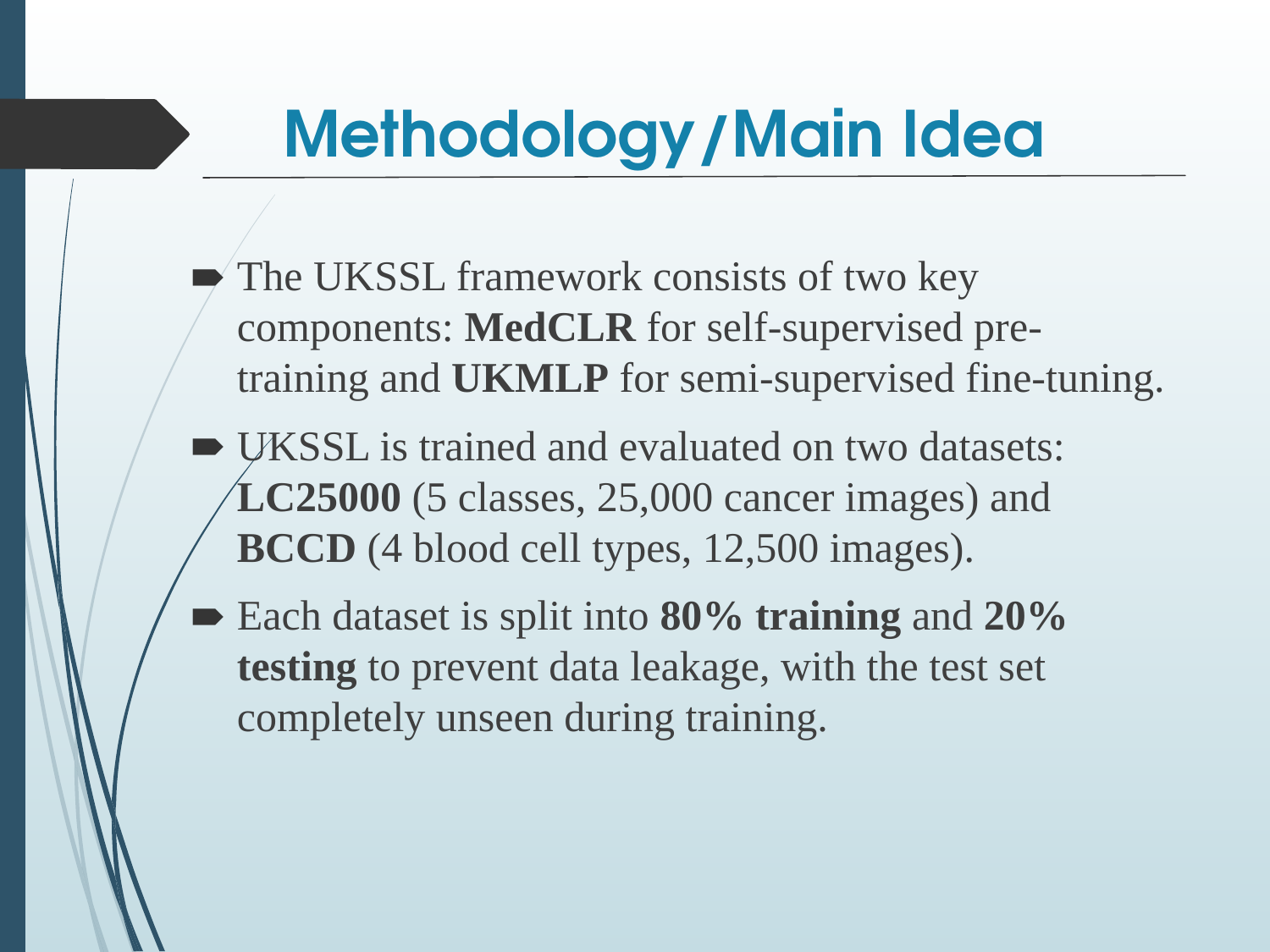

# Methodology/Main Idea
The UKSSL framework consists of two key components: MedCLR for self-supervised pre-training and UKMLP for semi-supervised fine-tuning.
UKSSL is trained and evaluated on two datasets: LC25000 (5 classes, 25,000 cancer images) and BCCD (4 blood cell types, 12,500 images).
Each dataset is split into 80% training and 20% testing to prevent data leakage, with the test set completely unseen during training.